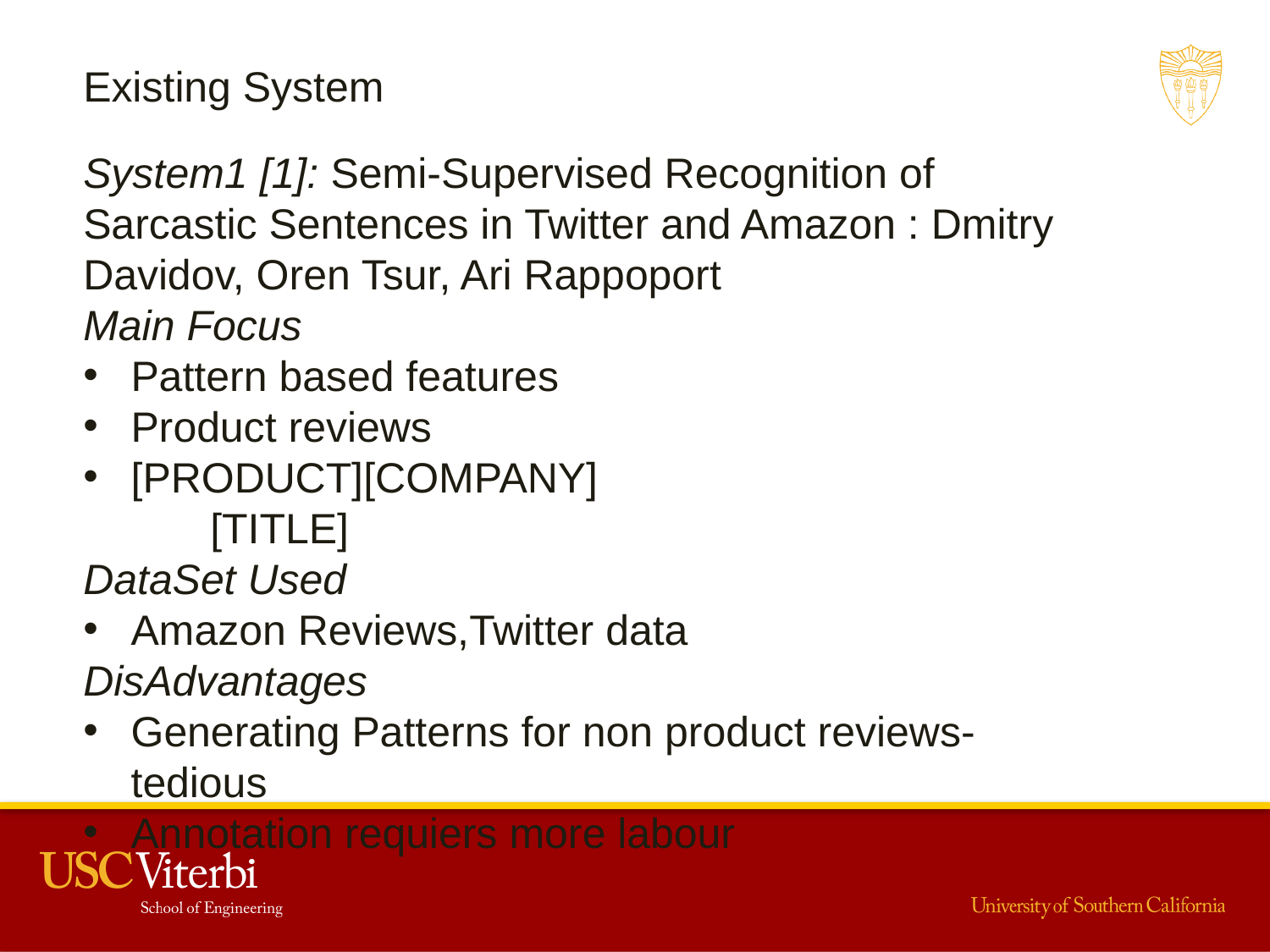

Existing System

System1 [1]: Semi-Supervised Recognition of Sarcastic Sentences in Twitter and Amazon : Dmitry Davidov, Oren Tsur, Ari Rappoport
Main Focus
Pattern based features
Product reviews
[PRODUCT][COMPANY]
	[TITLE]
DataSet Used
Amazon Reviews,Twitter data
DisAdvantages
Generating Patterns for non product reviews-tedious
Annotation requiers more labour